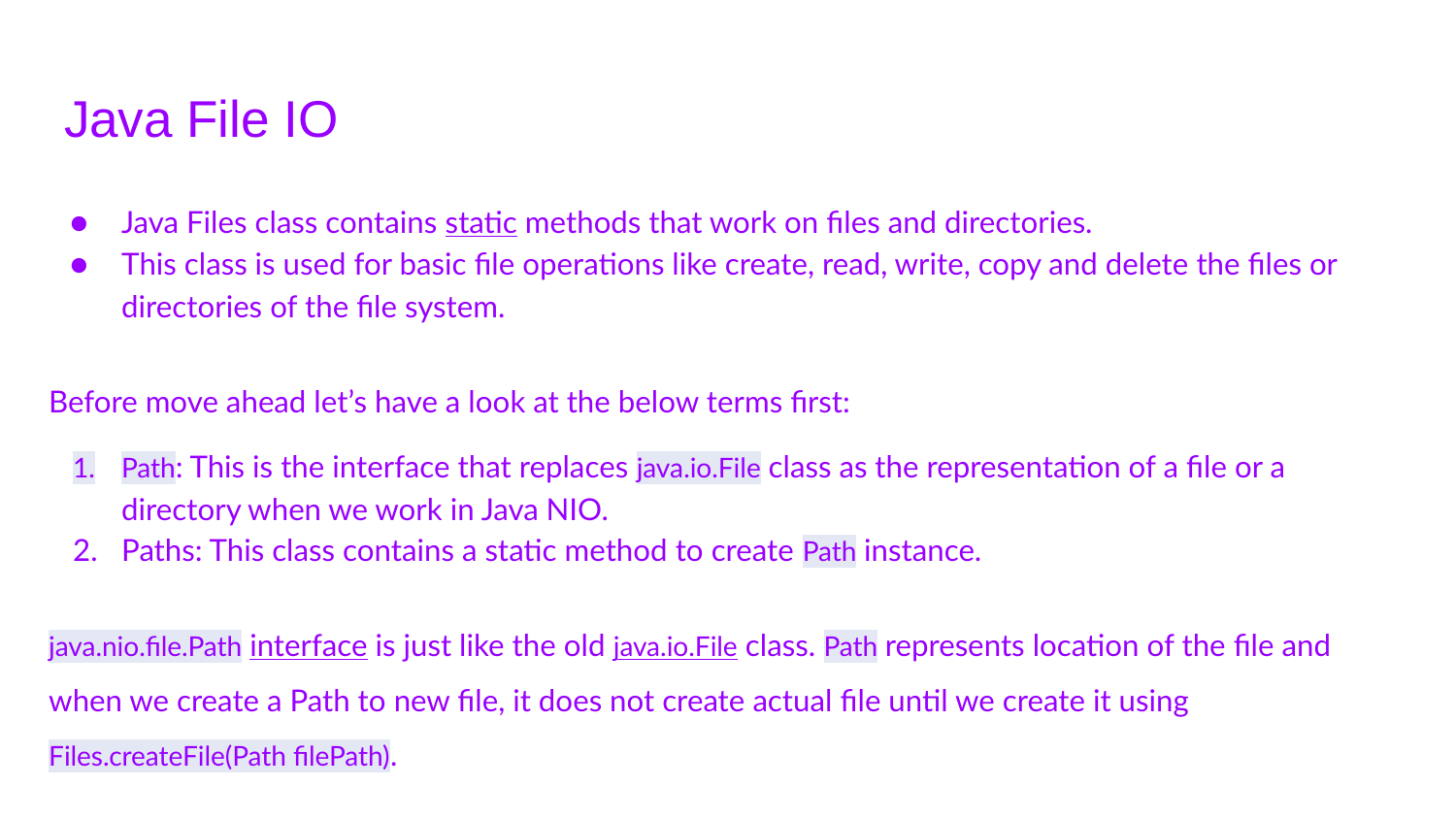

# Java File IO
Java Files class contains static methods that work on files and directories.
This class is used for basic file operations like create, read, write, copy and delete the files or directories of the file system.
Before move ahead let’s have a look at the below terms first:
Path: This is the interface that replaces java.io.File class as the representation of a file or a directory when we work in Java NIO.
Paths: This class contains a static method to create Path instance.
java.nio.file.Path interface is just like the old java.io.File class. Path represents location of the file and when we create a Path to new file, it does not create actual file until we create it using Files.createFile(Path filePath).